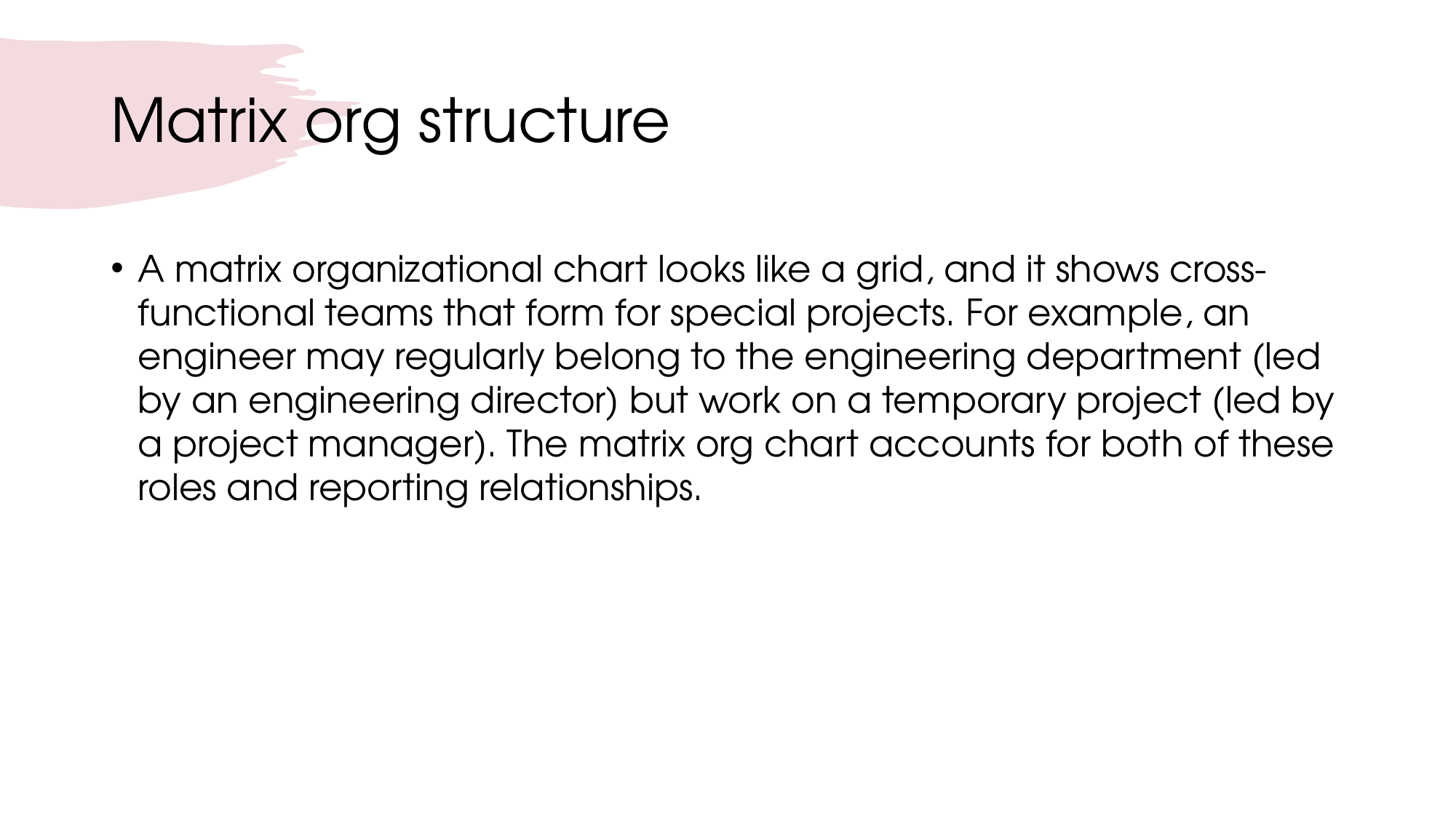

# Matrix org structure
A matrix organizational chart looks like a grid, and it shows cross-functional teams that form for special projects. For example, an engineer may regularly belong to the engineering department (led by an engineering director) but work on a temporary project (led by a project manager). The matrix org chart accounts for both of these roles and reporting relationships.